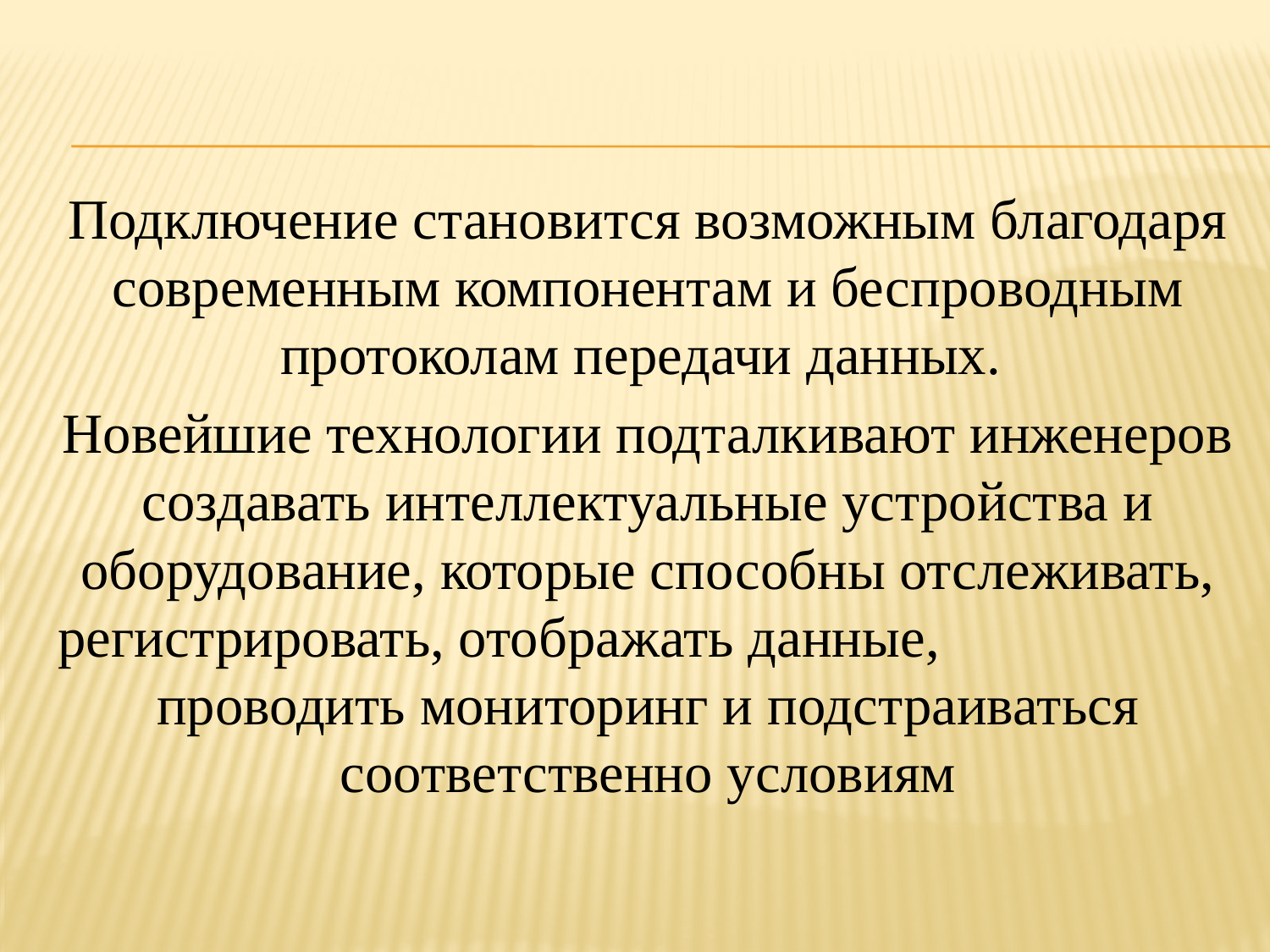

Подключение становится возможным благодаря современным компонентам и беспроводным протоколам передачи данных.
Новейшие технологии подталкивают инженеров создавать интеллектуальные устройства и оборудование, которые способны отслеживать, регистрировать, отображать данные,                      проводить мониторинг и подстраиваться соответственно условиям